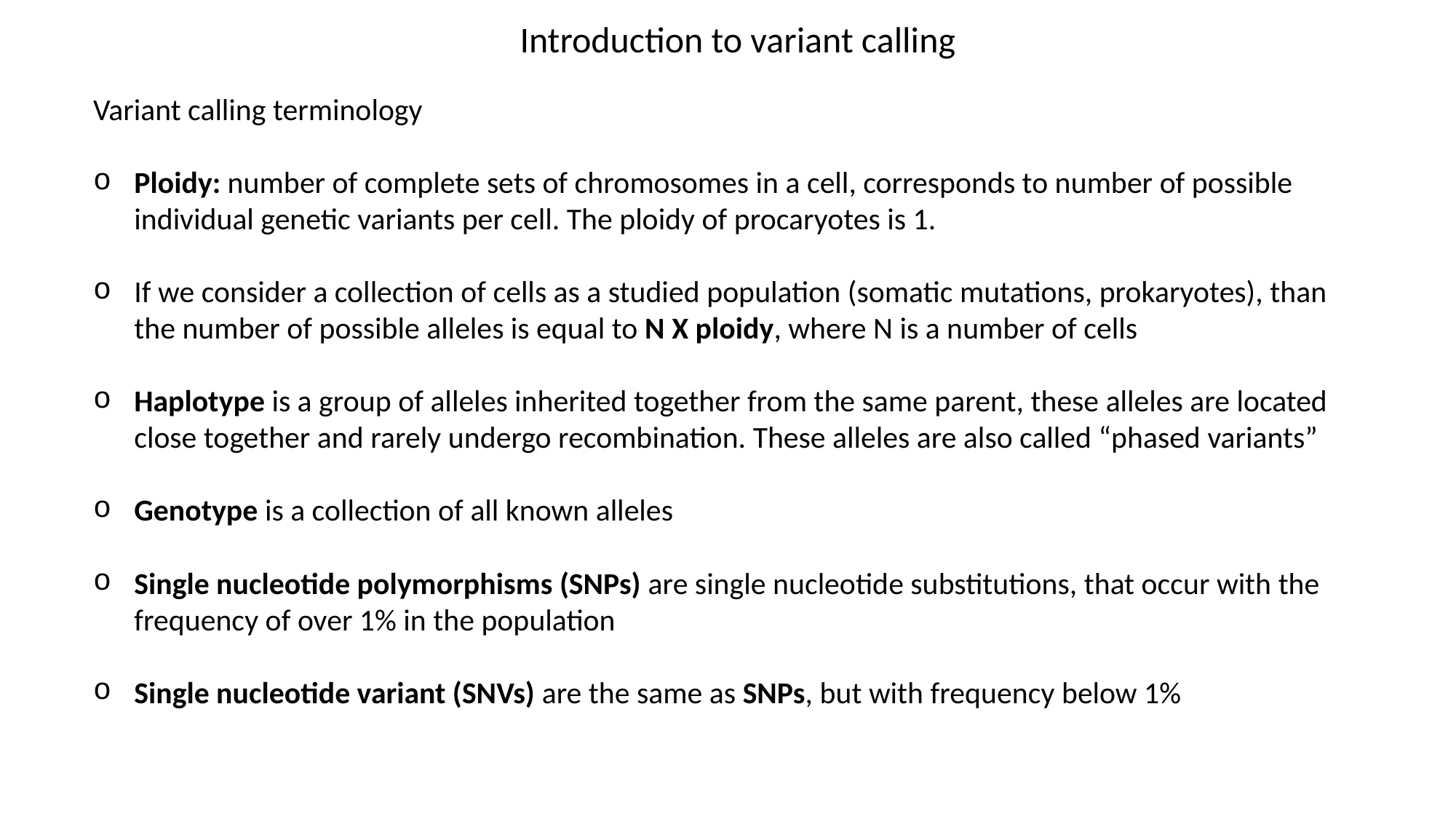

Introduction to variant calling

Variant calling terminology

Ploidy: number of complete sets of chromosomes in a cell, corresponds to number of possible individual genetic variants per cell. The ploidy of procaryotes is 1.

If we consider a collection of cells as a studied population (somatic mutations, prokaryotes), than the number of possible alleles is equal to N X ploidy, where N is a number of cells

Haplotype is a group of alleles inherited together from the same parent, these alleles are located close together and rarely undergo recombination. These alleles are also called “phased variants”

Genotype is a collection of all known alleles

Single nucleotide polymorphisms (SNPs) are single nucleotide substitutions, that occur with the frequency of over 1% in the population

Single nucleotide variant (SNVs) are the same as SNPs, but with frequency below 1%